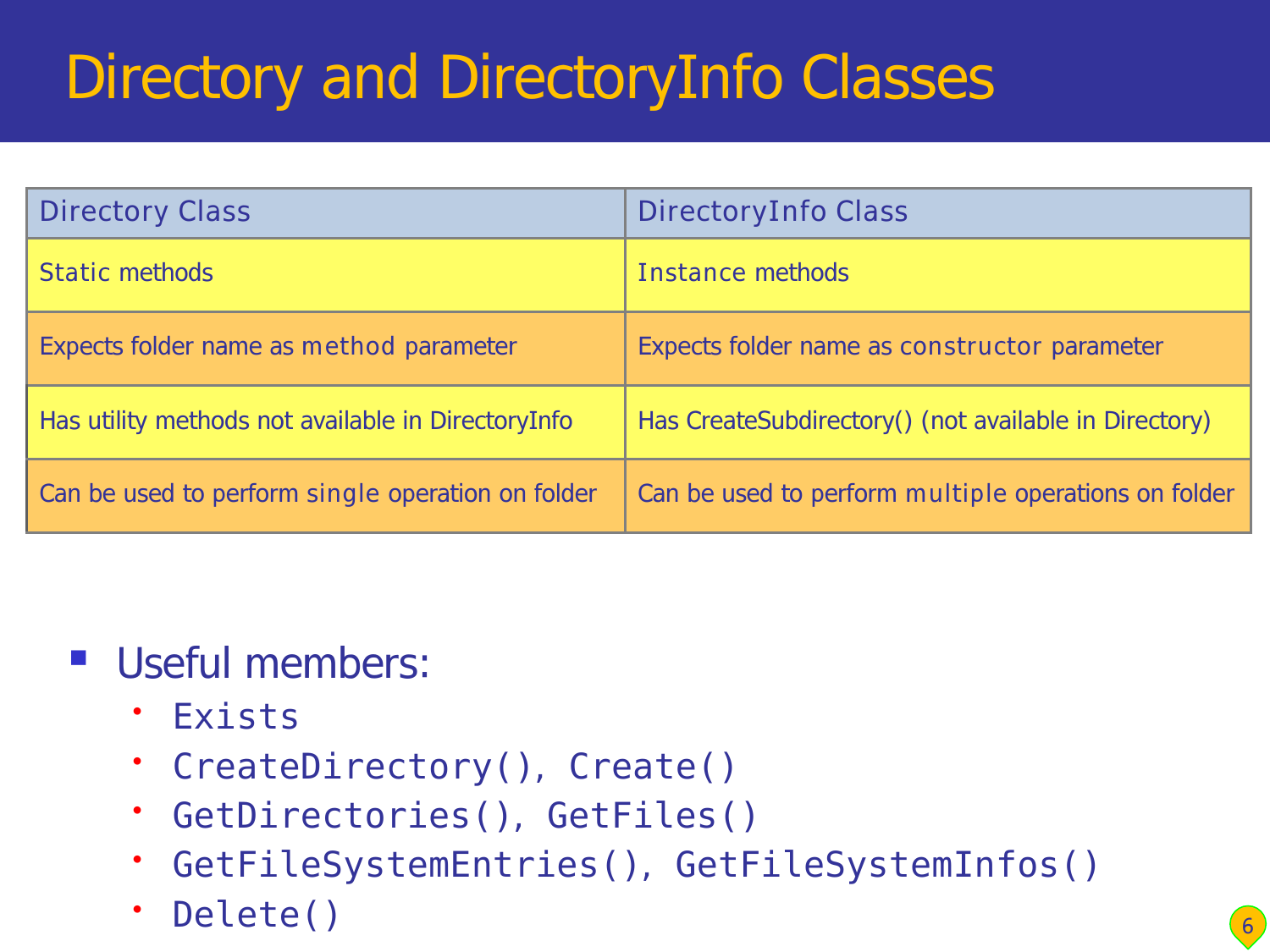

# Directory and DirectoryInfo Classes

Useful members:
Exists
CreateDirectory(),  Create()
GetDirectories(),  GetFiles()
GetFileSystemEntries(),  GetFileSystemInfos()
Delete()
| Directory Class | DirectoryInfo Class |
| --- | --- |
| Static methods | Instance methods |
| Expects folder name as method parameter | Expects folder name as constructor parameter |
| Has utility methods not available in DirectoryInfo | Has CreateSubdirectory() (not available in Directory) |
| Can be used to perform single operation on folder | Can be used to perform multiple operations on folder |
6